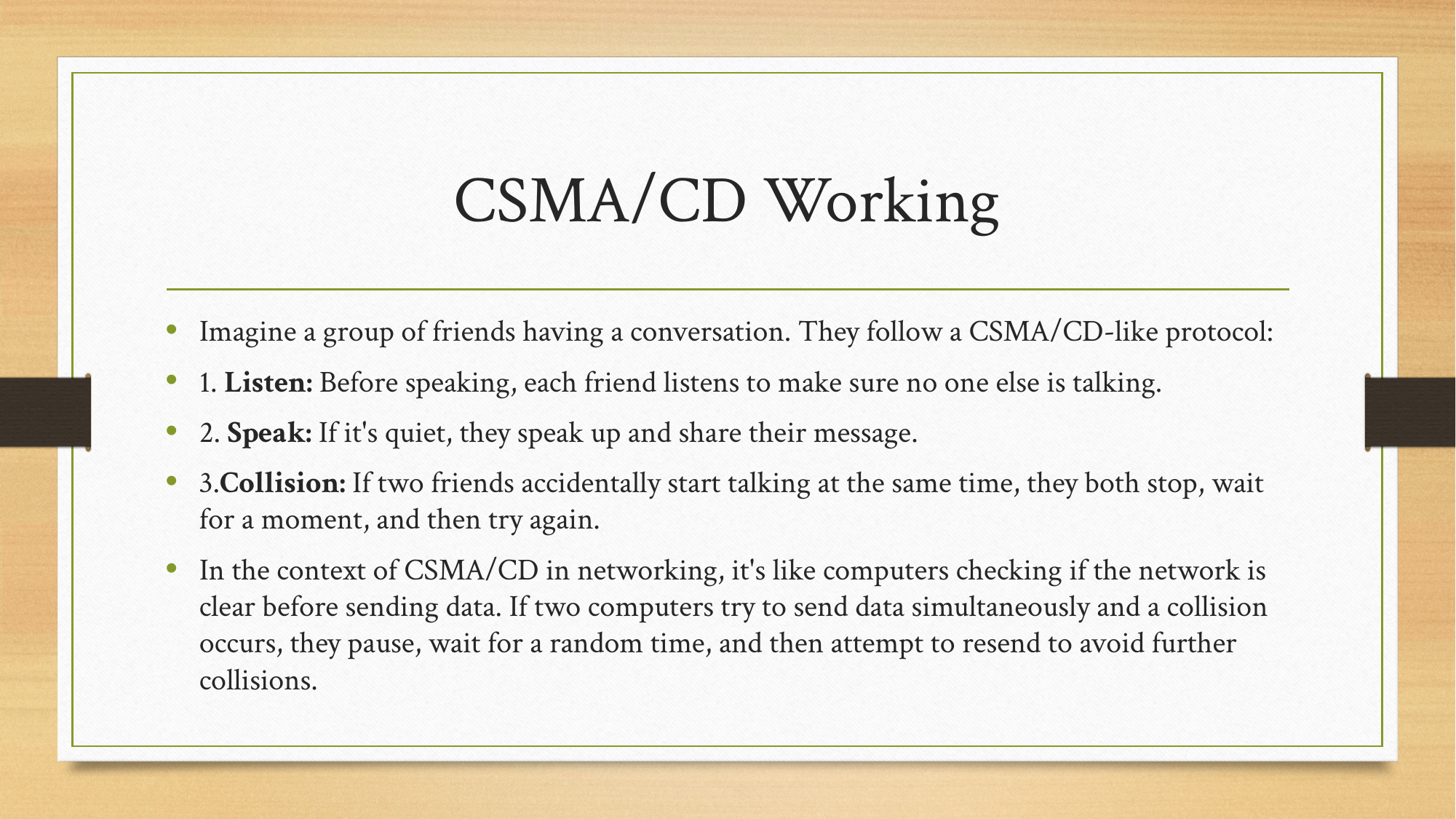

# CSMA/CD Working
Imagine a group of friends having a conversation. They follow a CSMA/CD-like protocol:
1. Listen: Before speaking, each friend listens to make sure no one else is talking.
2. Speak: If it's quiet, they speak up and share their message.
3.Collision: If two friends accidentally start talking at the same time, they both stop, wait for a moment, and then try again.
In the context of CSMA/CD in networking, it's like computers checking if the network is clear before sending data. If two computers try to send data simultaneously and a collision occurs, they pause, wait for a random time, and then attempt to resend to avoid further collisions.